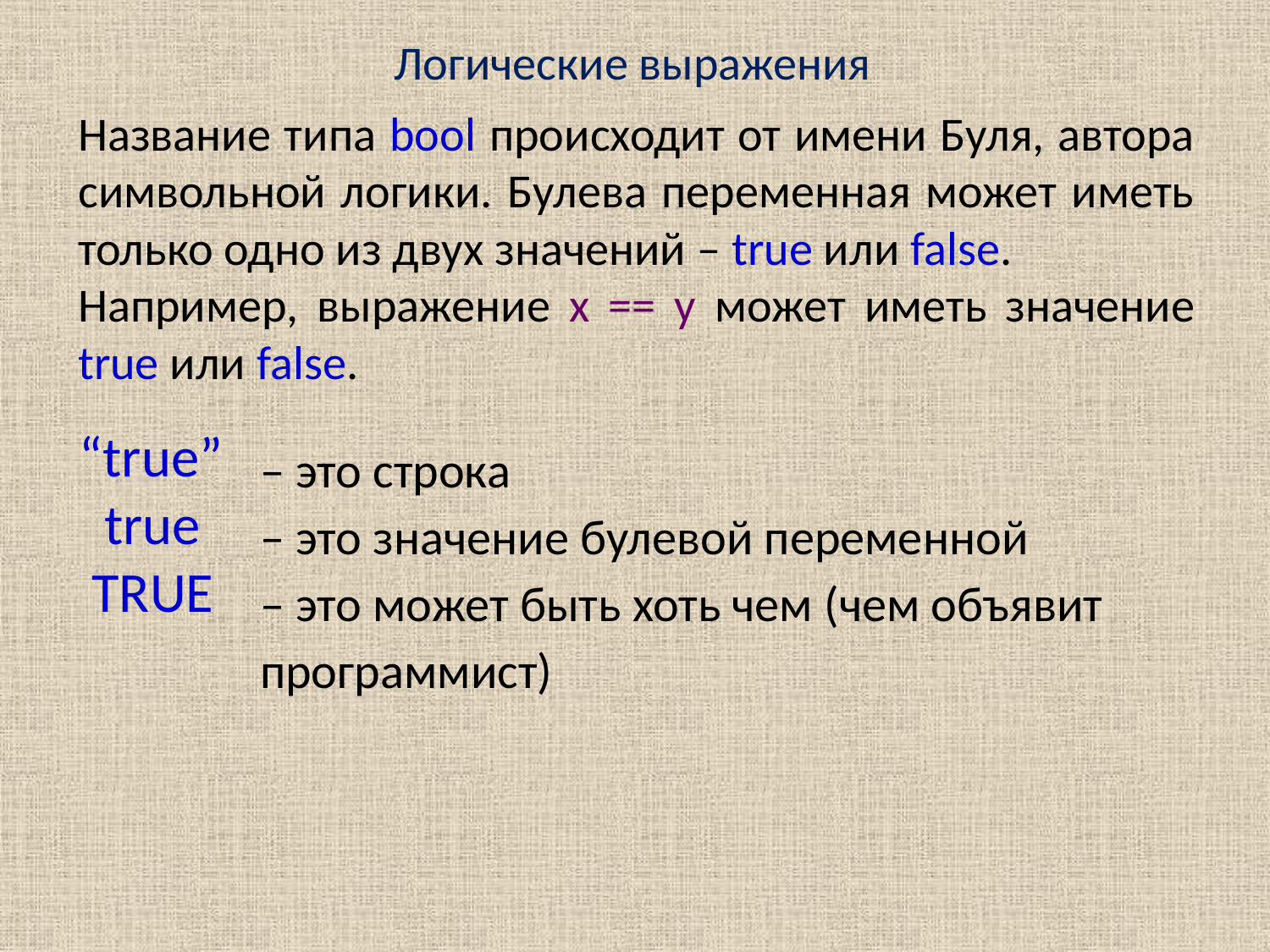

Логические выражения
Название типа bool происходит от имени Буля, автора символьной логики. Булева переменная может иметь только одно из двух значений – true или false.
Например, выражение x == y может иметь значение true или false.
“true”
  true
 TRUE
– это строка
– это значение булевой переменной
– это может быть хоть чем (чем объявит программист)